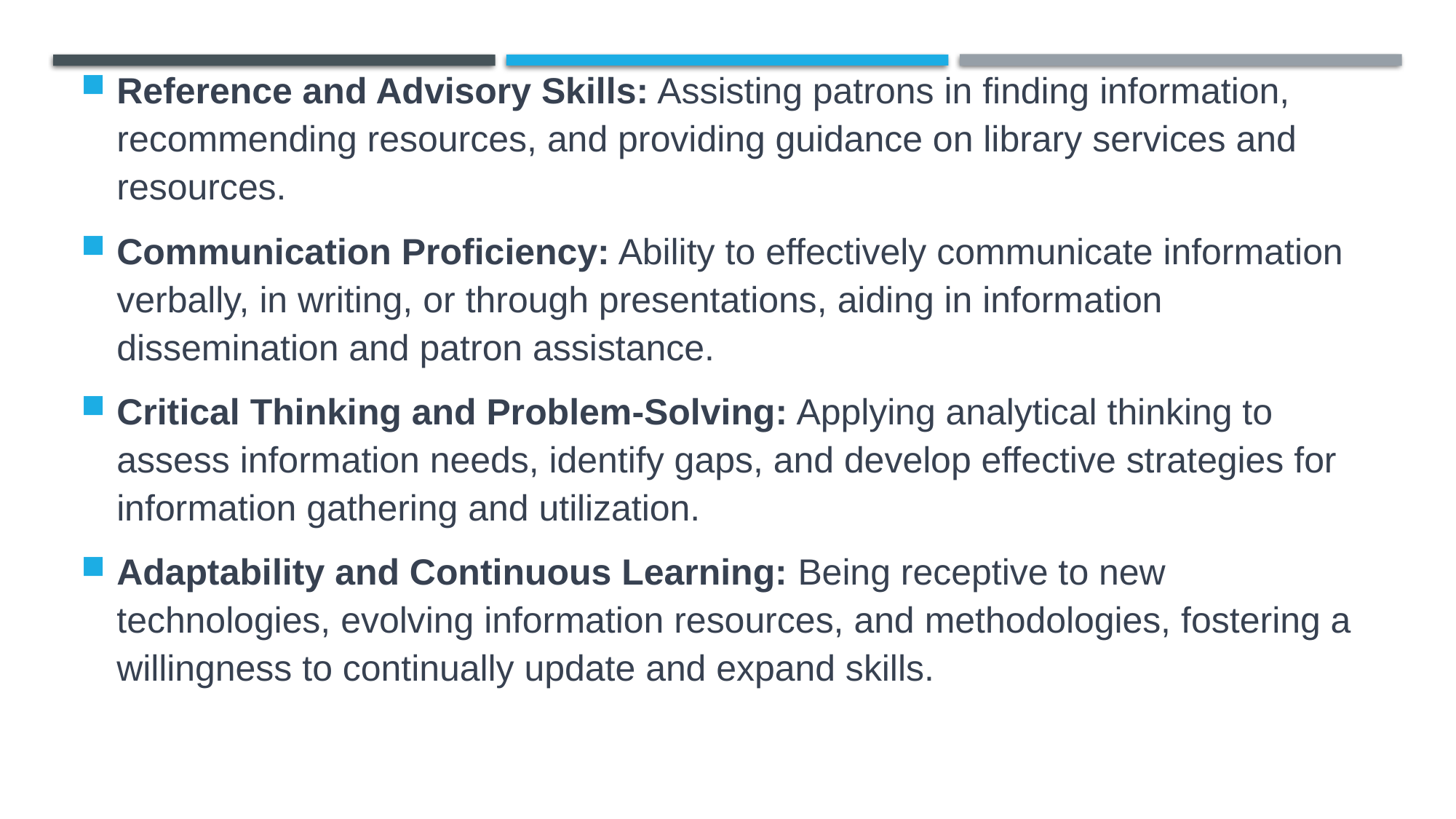

Reference and Advisory Skills: Assisting patrons in finding information, recommending resources, and providing guidance on library services and resources.
Communication Proficiency: Ability to effectively communicate information verbally, in writing, or through presentations, aiding in information dissemination and patron assistance.
Critical Thinking and Problem-Solving: Applying analytical thinking to assess information needs, identify gaps, and develop effective strategies for information gathering and utilization.
Adaptability and Continuous Learning: Being receptive to new technologies, evolving information resources, and methodologies, fostering a willingness to continually update and expand skills.